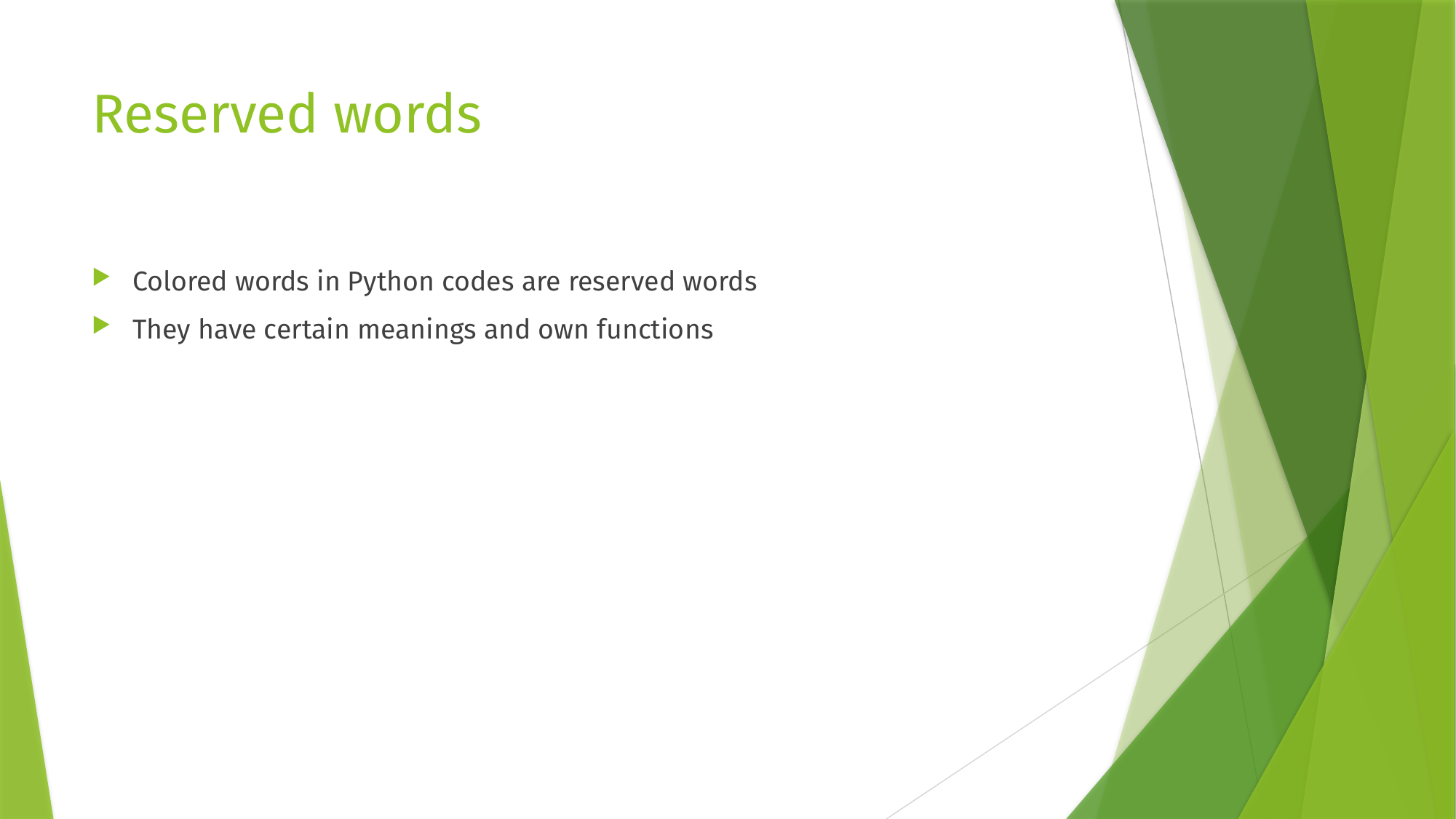

# Reserved words
Colored words in Python codes are reserved words
They have certain meanings and own functions